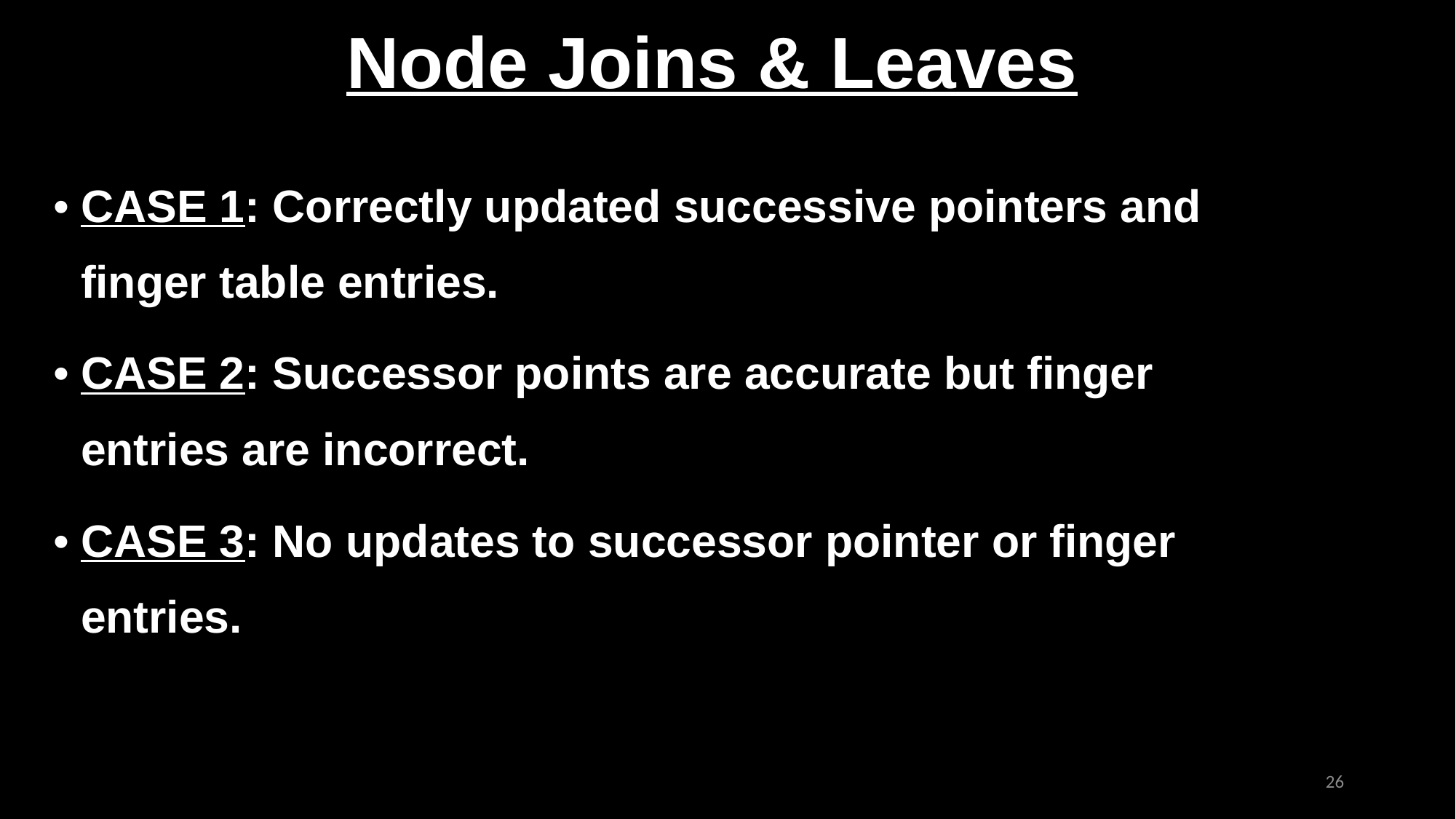

Node Joins & Leaves
|  |
| --- |
CASE 1: Correctly updated successive pointers and finger table entries.
CASE 2: Successor points are accurate but finger entries are incorrect.
CASE 3: No updates to successor pointer or finger entries.

26